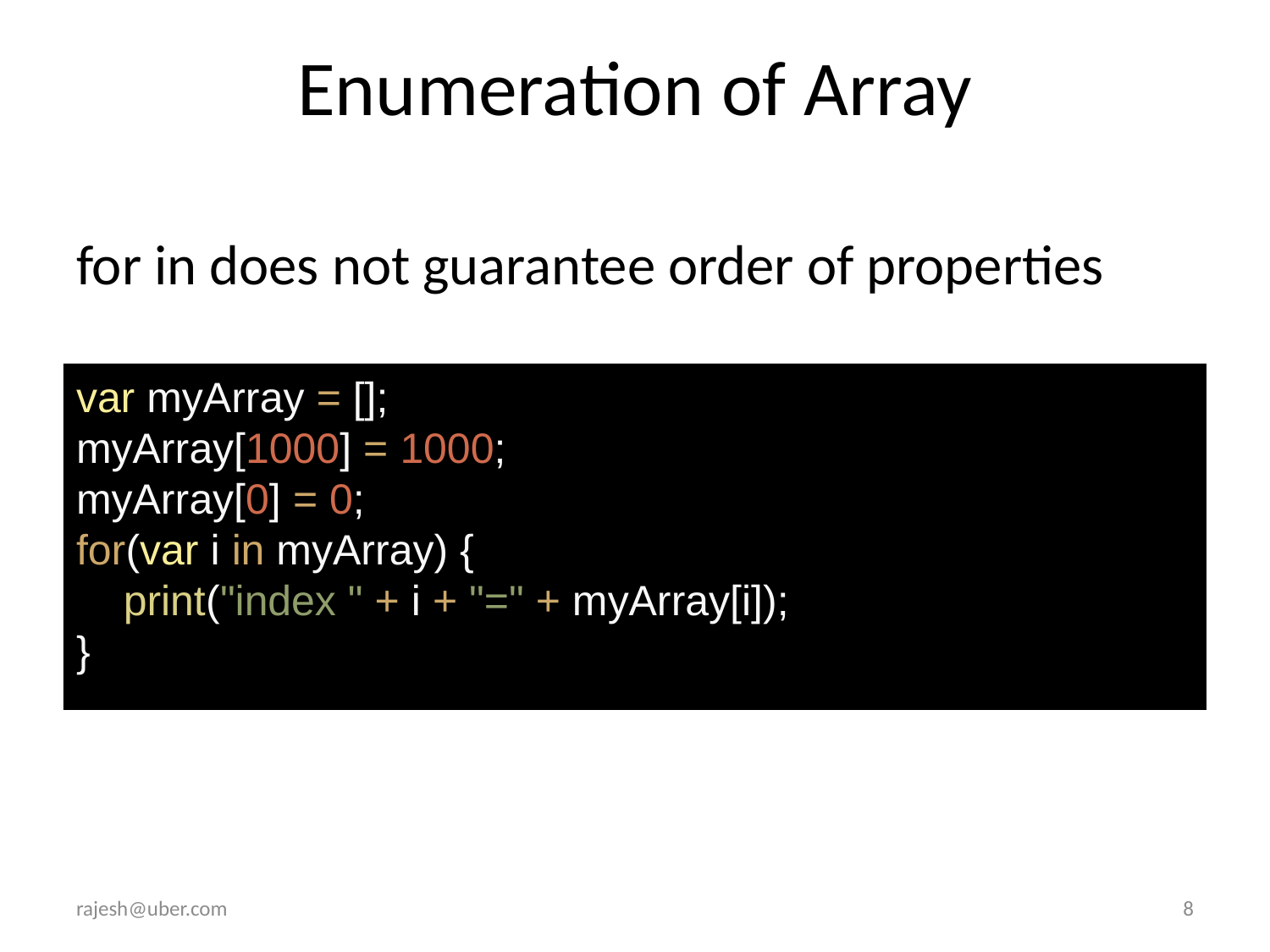

# Enumeration of Array
for in does not guarantee order of properties

var myArray = [];
myArray[1000] = 1000;
myArray[0] = 0;
for(var i in myArray) {
    print("index " + i + "=" + myArray[i]);
}

rajesh@uber.com
8